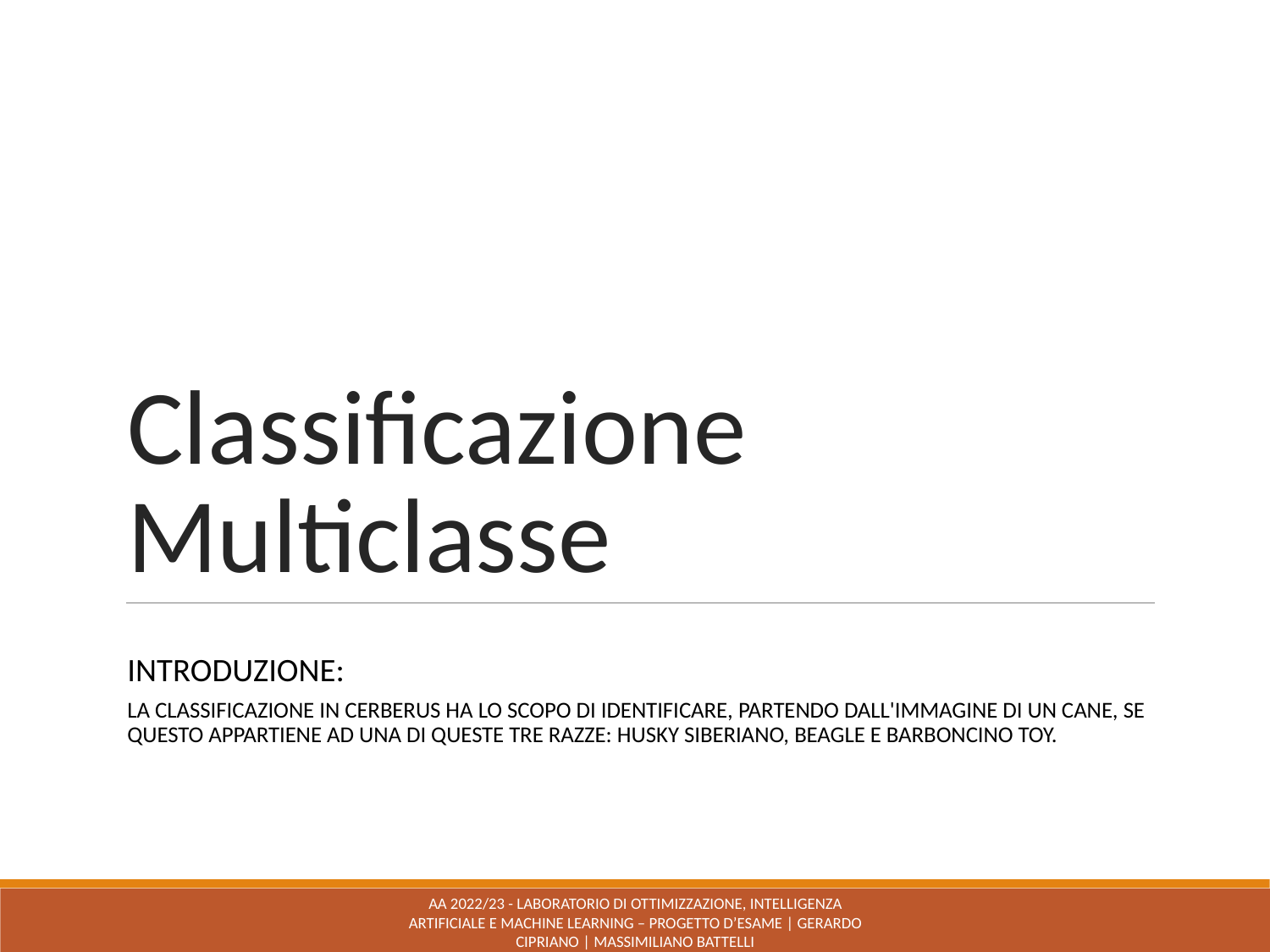

# Classificazione Multiclasse

INTRODUZIONE:
LA CLASSIFICAZIONE IN CERBERUS HA LO SCOPO DI IDENTIFICARE, PARTENDO DALL'IMMAGINE DI UN CANE, SE QUESTO APPARTIENE AD UNA DI QUESTE TRE RAZZE: HUSKY SIBERIANO, BEAGLE E BARBONCINO TOY.

AA 2022/23 - LABORATORIO DI OTTIMIZZAZIONE, INTELLIGENZA ARTIFICIALE E MACHINE LEARNING – PROGETTO D’ESAME | GERARDO CIPRIANO | MASSIMILIANO BATTELLI